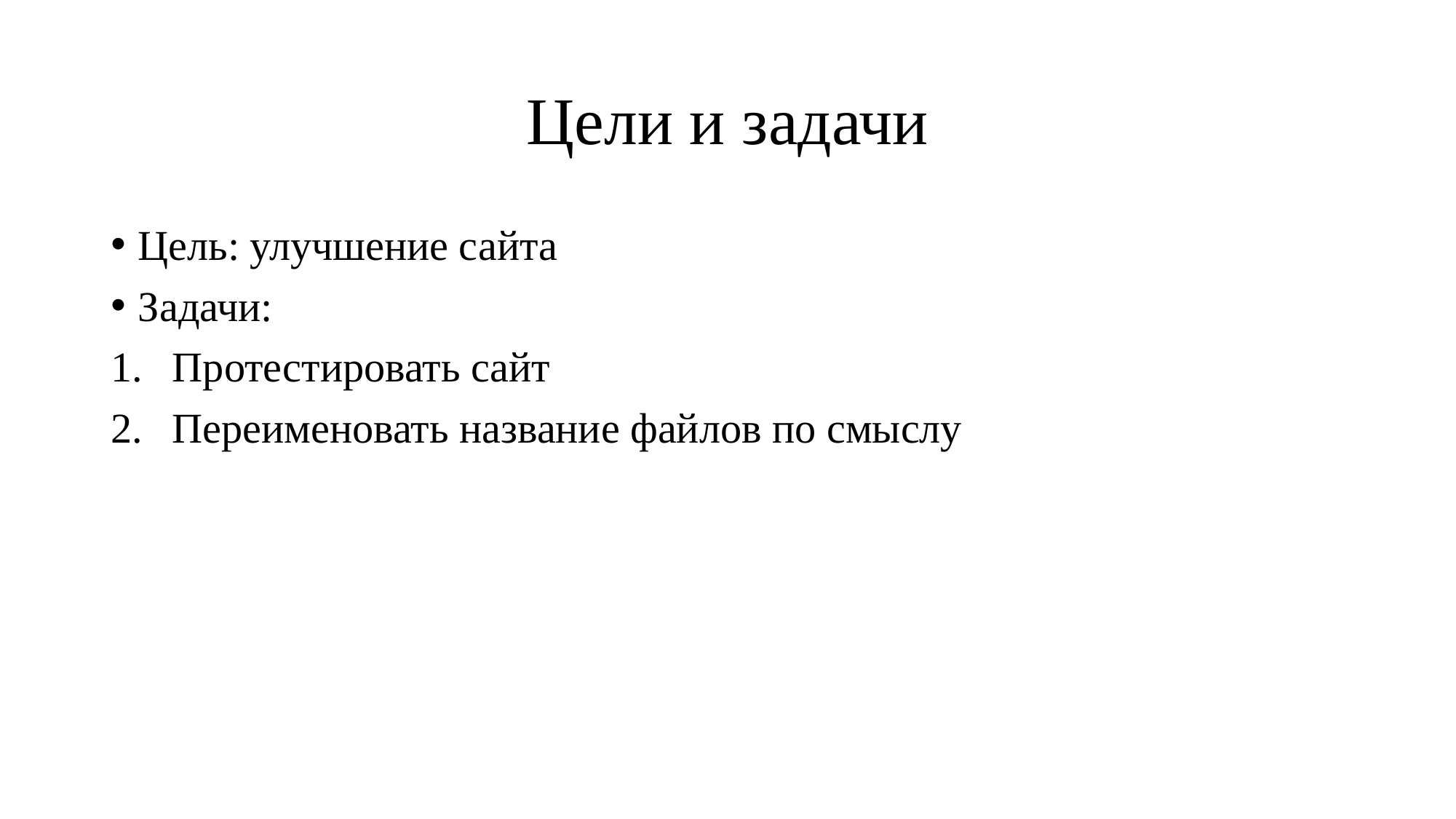

# Цели и задачи
Цель: улучшение сайта
Задачи:
Протестировать сайт
Переименовать название файлов по смыслу